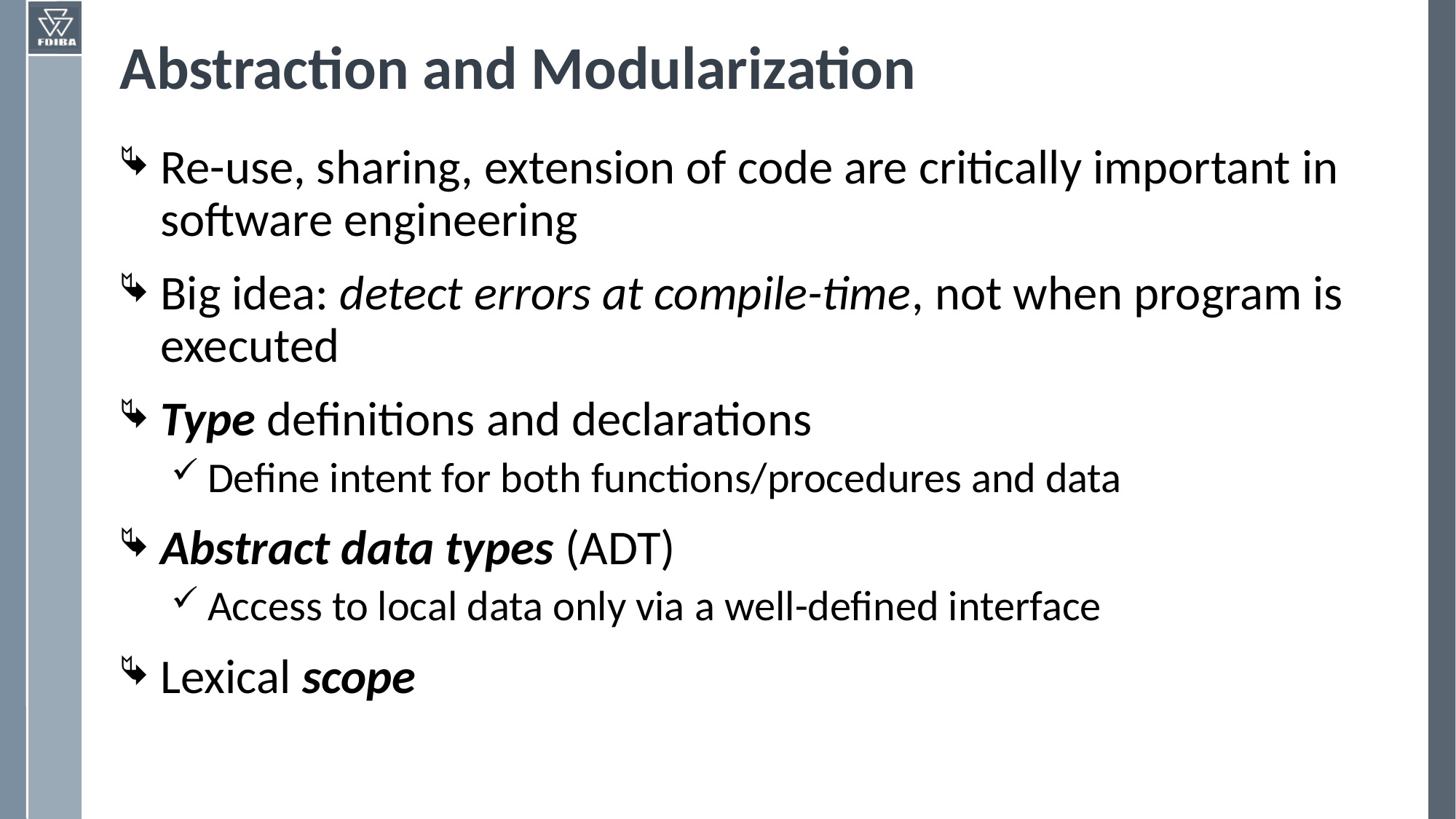

# Abstraction and Modularization
Re-use, sharing, extension of code are critically important in software engineering
Big idea: detect errors at compile-time, not when program is executed
Type definitions and declarations
Define intent for both functions/procedures and data
Abstract data types (ADT)
Access to local data only via a well-defined interface
Lexical scope